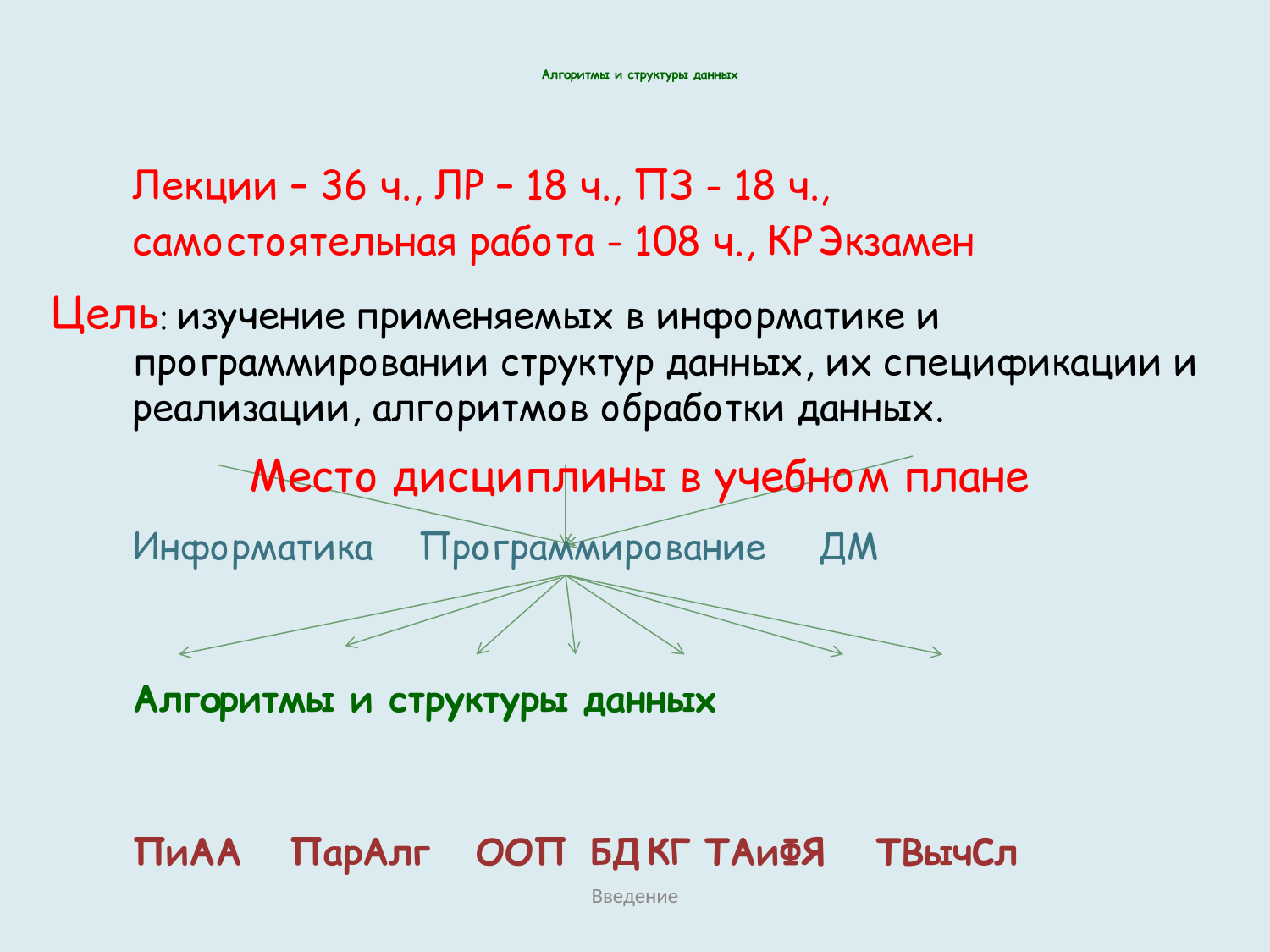

# Алгоритмы и структуры данных

	Лекции – 36 ч., ЛР – 18 ч., ПЗ - 18 ч.,
	самостоятельная работа - 108 ч., КР	Экзамен

Цель: изучение применяемых в информатике и программировании структур данных, их спецификации и реализации, алгоритмов обработки данных.

Место дисциплины в учебном плане

	Информатика	Программирование		ДМ

			Алгоритмы и структуры данных

	ПиАА   ПарАлг	ООП	БД	КГ	ТАиФЯ	ТВычСл

Введение

1